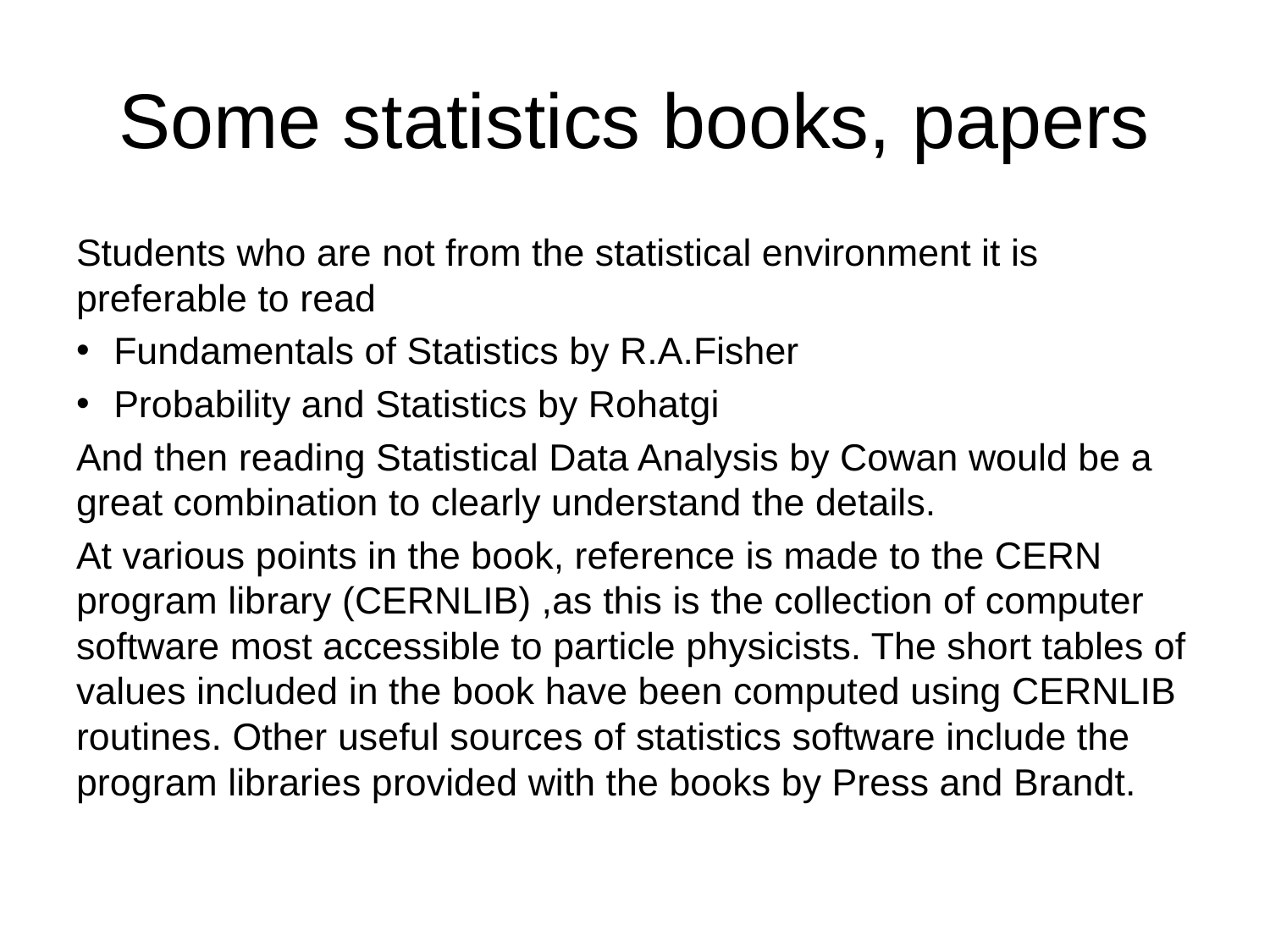

# Some statistics books, papers
Students who are not from the statistical environment it is preferable to read
Fundamentals of Statistics by R.A.Fisher
Probability and Statistics by Rohatgi
And then reading Statistical Data Analysis by Cowan would be a great combination to clearly understand the details.
At various points in the book, reference is made to the CERN program library (CERNLIB) ,as this is the collection of computer software most accessible to particle physicists. The short tables of values included in the book have been computed using CERNLIB routines. Other useful sources of statistics software include the program libraries provided with the books by Press and Brandt.